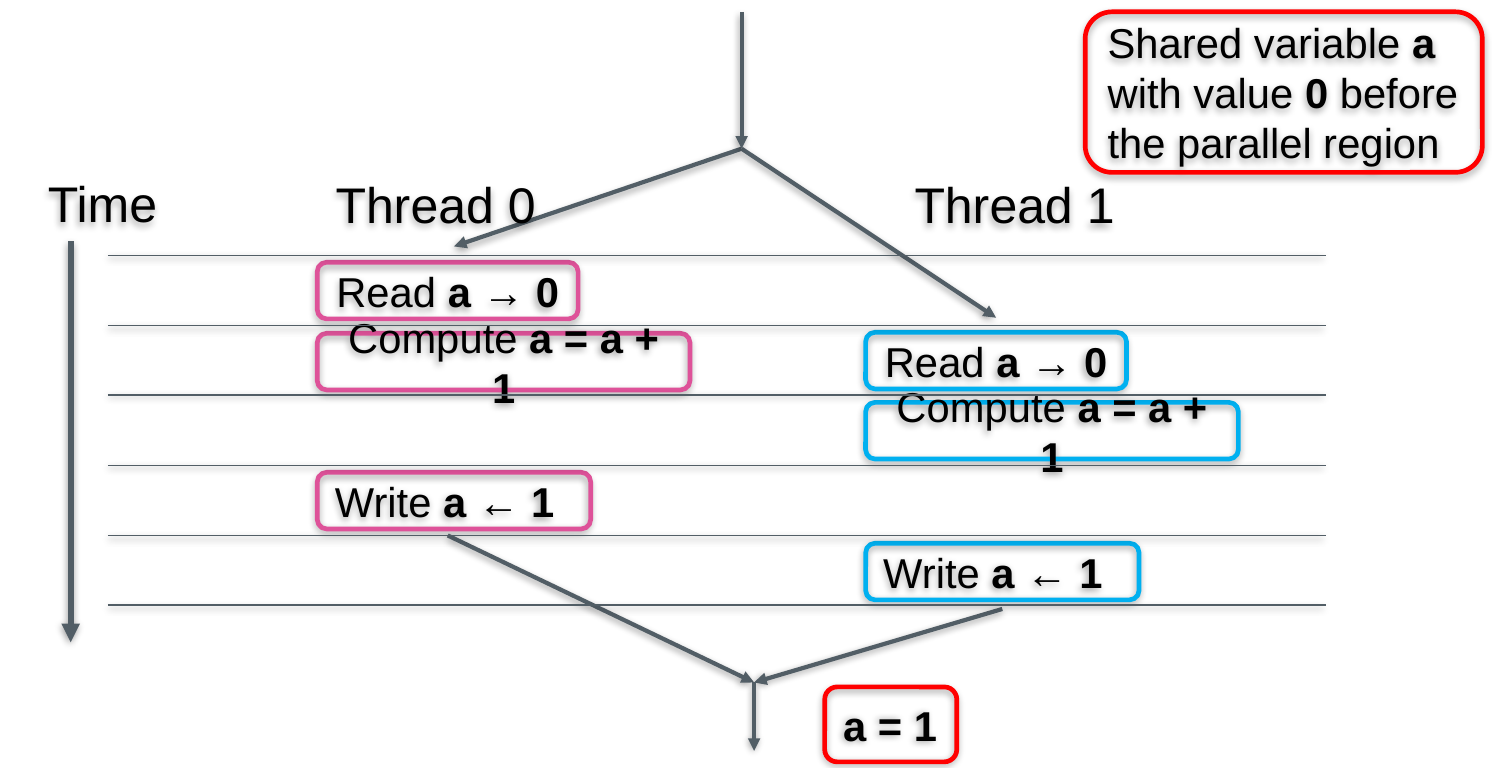

Shared variable a with value 0 before the parallel region
Time
Thread 1
Thread 0
Read a → 0
Read a → 0
Compute a = a + 1
Compute a = a + 1
Write a ← 1
Write a ← 1
a = 1